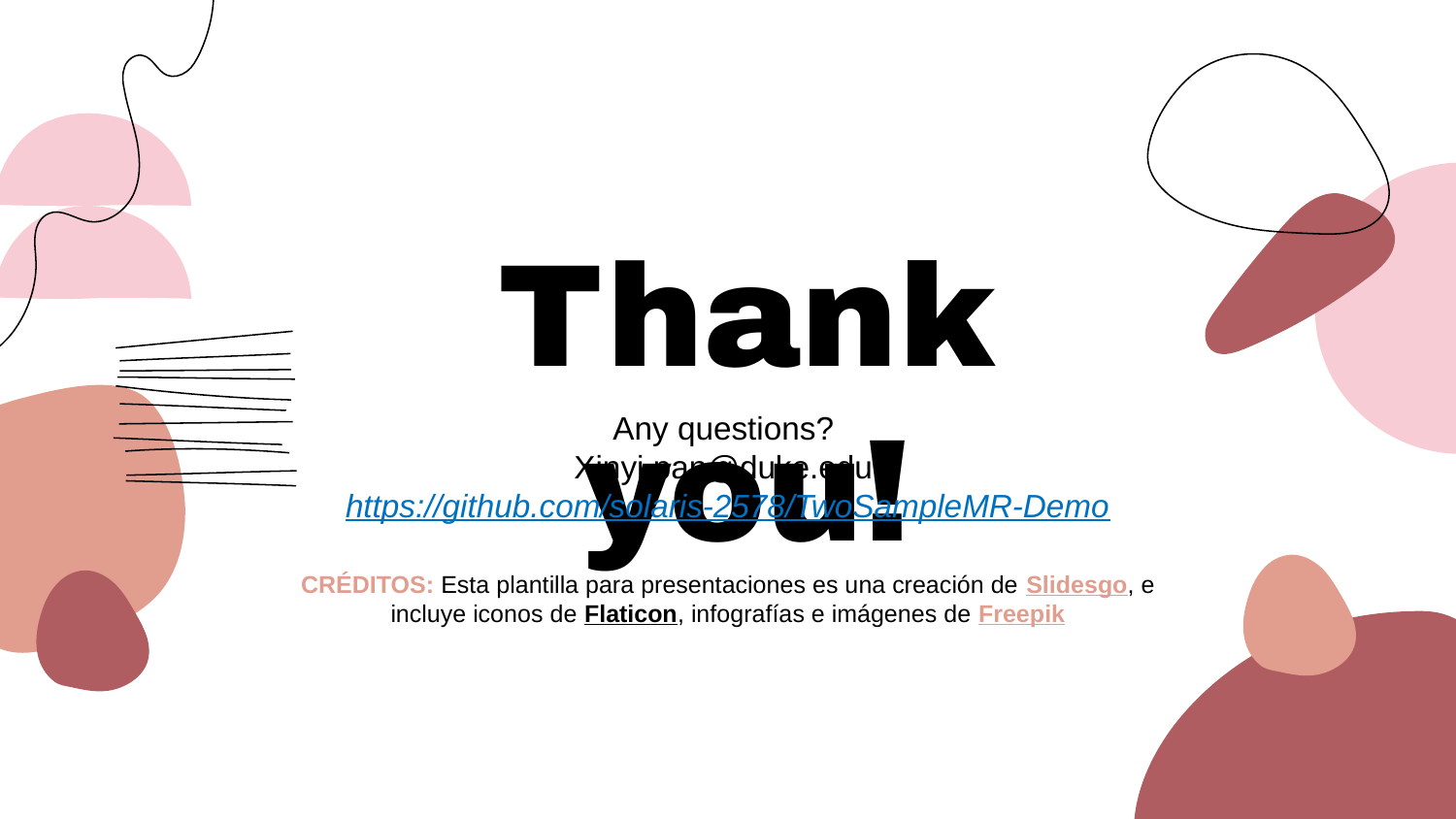

# Thank you!

Any questions?
Xinyi.pan@duke.edu
https://github.com/solaris-2578/TwoSampleMR-Demo